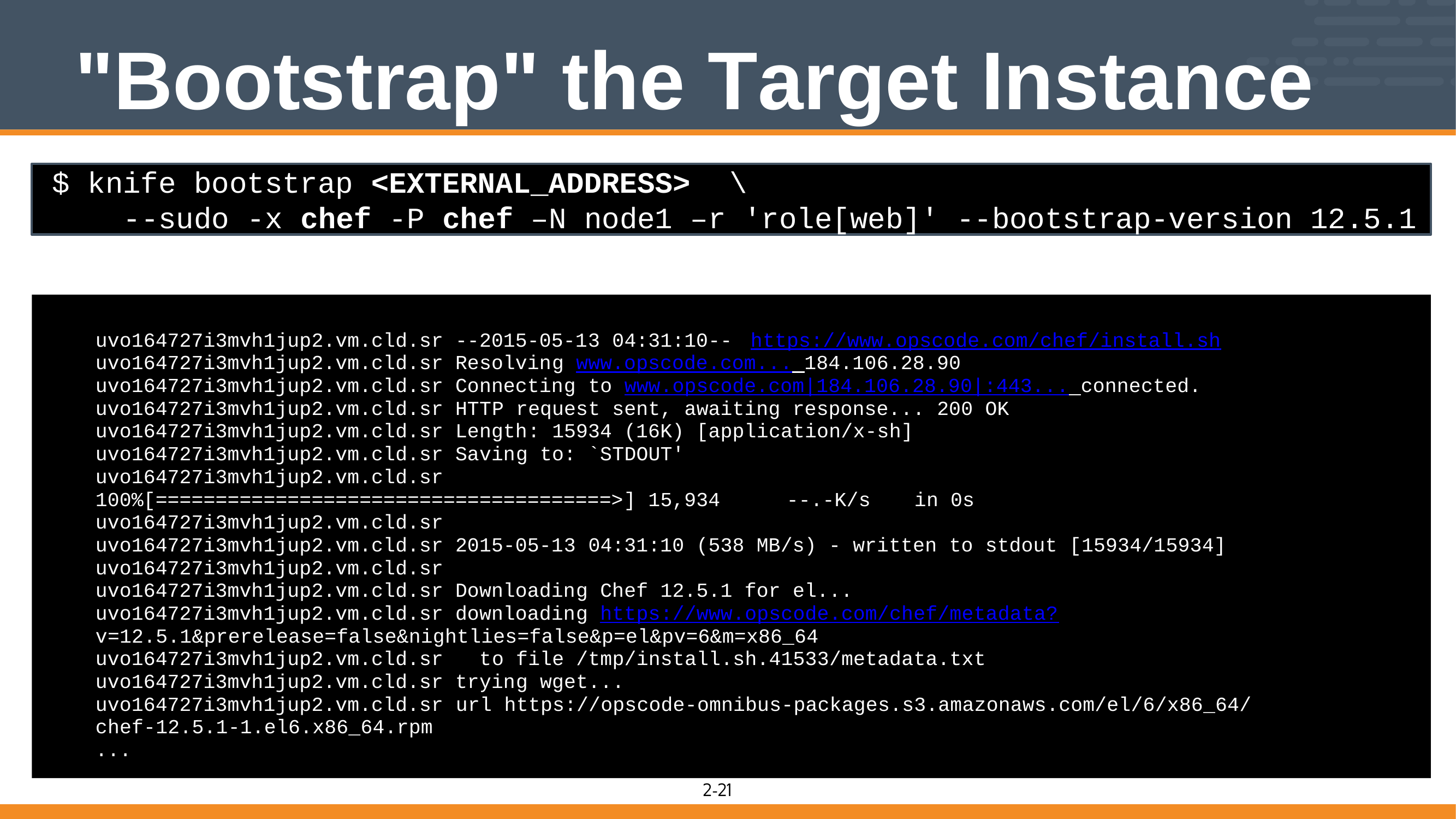

# "Bootstrap" the Target Instance

$ knife bootstrap <EXTERNAL_ADDRESS>	\
--sudo -x chef -P chef –N node1 –r 'role[web]' --bootstrap-version 12.5.1

uvo164727i3mvh1jup2.vm.cld.sr --2015-05-13 04:31:10--	https://www.opscode.com/chef/install.sh
uvo164727i3mvh1jup2.vm.cld.sr Resolving www.opscode.com... 184.106.28.90
uvo164727i3mvh1jup2.vm.cld.sr Connecting to www.opscode.com|184.106.28.90|:443... connected.
uvo164727i3mvh1jup2.vm.cld.sr HTTP request sent, awaiting response... 200 OK
uvo164727i3mvh1jup2.vm.cld.sr Length: 15934 (16K) [application/x-sh]
uvo164727i3mvh1jup2.vm.cld.sr Saving to: `STDOUT'
uvo164727i3mvh1jup2.vm.cld.sr
100%[======================================>] 15,934 	   --.-K/s	in 0s
uvo164727i3mvh1jup2.vm.cld.sr
uvo164727i3mvh1jup2.vm.cld.sr 2015-05-13 04:31:10 (538 MB/s) - written to stdout [15934/15934]
uvo164727i3mvh1jup2.vm.cld.sr
uvo164727i3mvh1jup2.vm.cld.sr Downloading Chef 12.5.1 for el...
uvo164727i3mvh1jup2.vm.cld.sr downloading https://www.opscode.com/chef/metadata?
v=12.5.1&prerelease=false&nightlies=false&p=el&pv=6&m=x86_64
uvo164727i3mvh1jup2.vm.cld.sr   to file /tmp/install.sh.41533/metadata.txt
uvo164727i3mvh1jup2.vm.cld.sr trying wget...
uvo164727i3mvh1jup2.vm.cld.sr url https://opscode-omnibus-packages.s3.amazonaws.com/el/6/x86_64/
chef-12.5.1-1.el6.x86_64.rpm
...
21